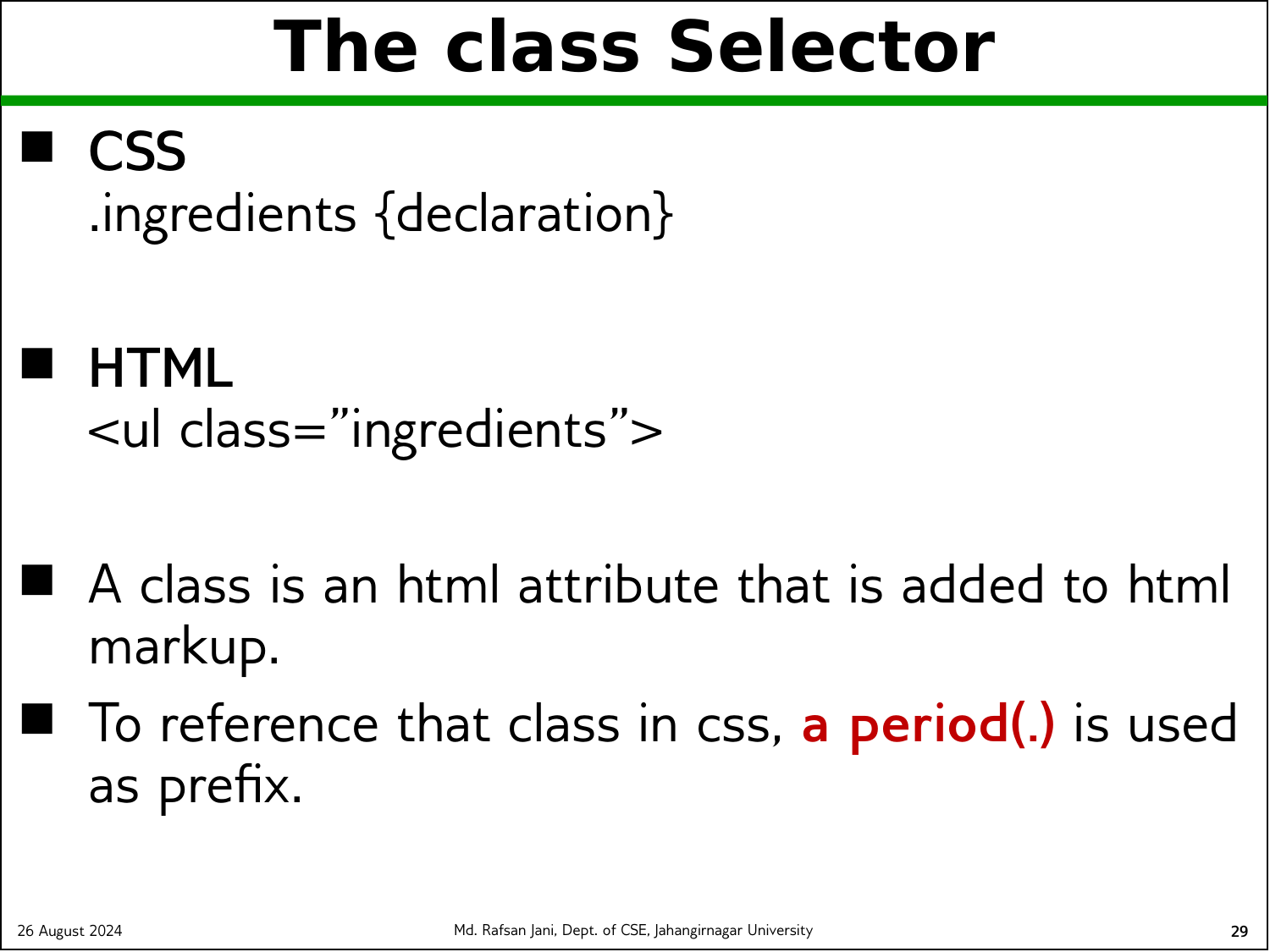

# The class Selector
CSS
.ingredients {declaration}

HTML
<ul class=”ingredients”>

A class is an html attribute that is added to html markup.
To reference that class in css, a period(.) is used as prefix.
26 August 2024
Md. Rafsan Jani, Dept. of CSE, Jahangirnagar University
29